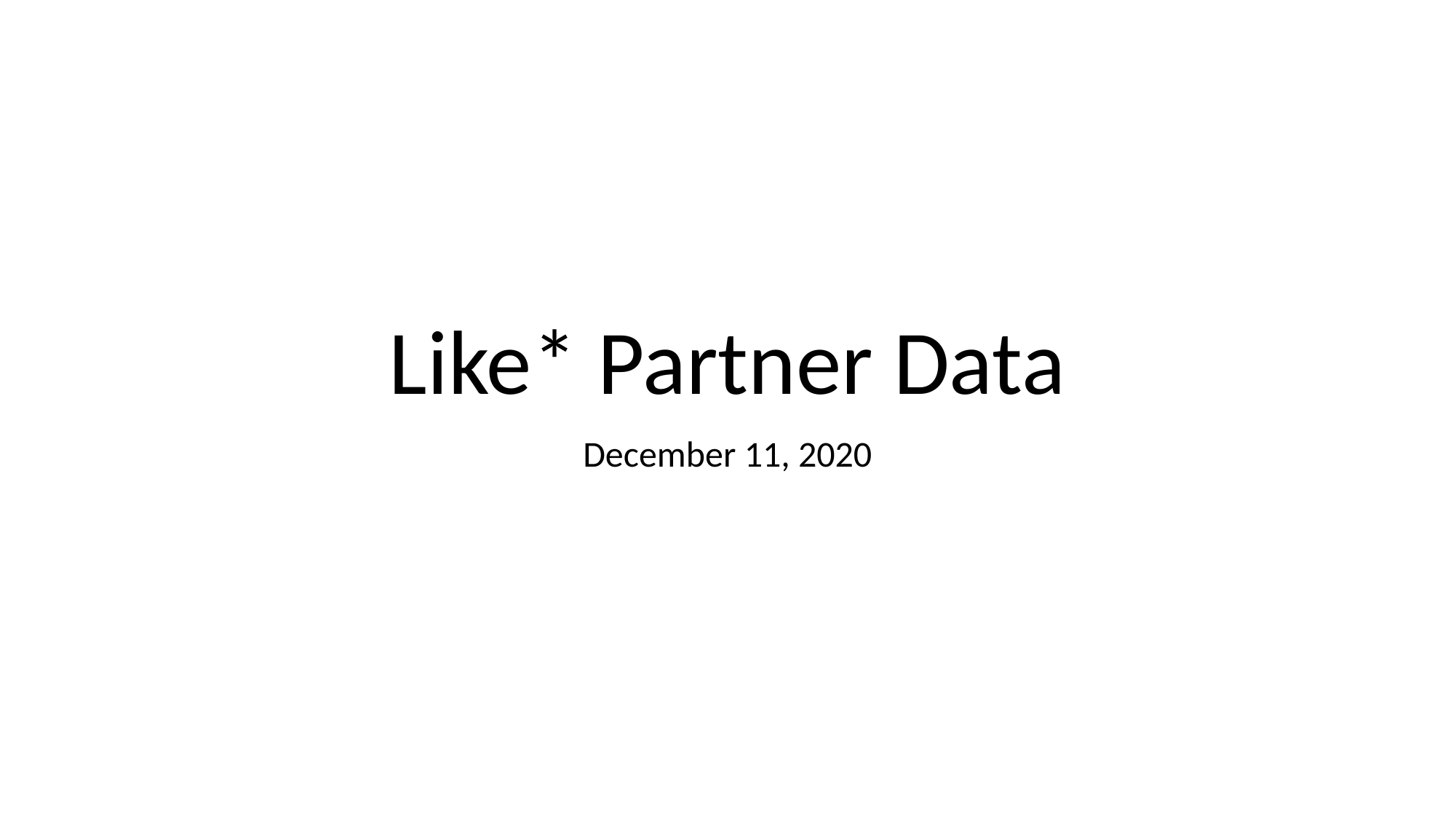

# Like* Partner Data
December 11, 2020